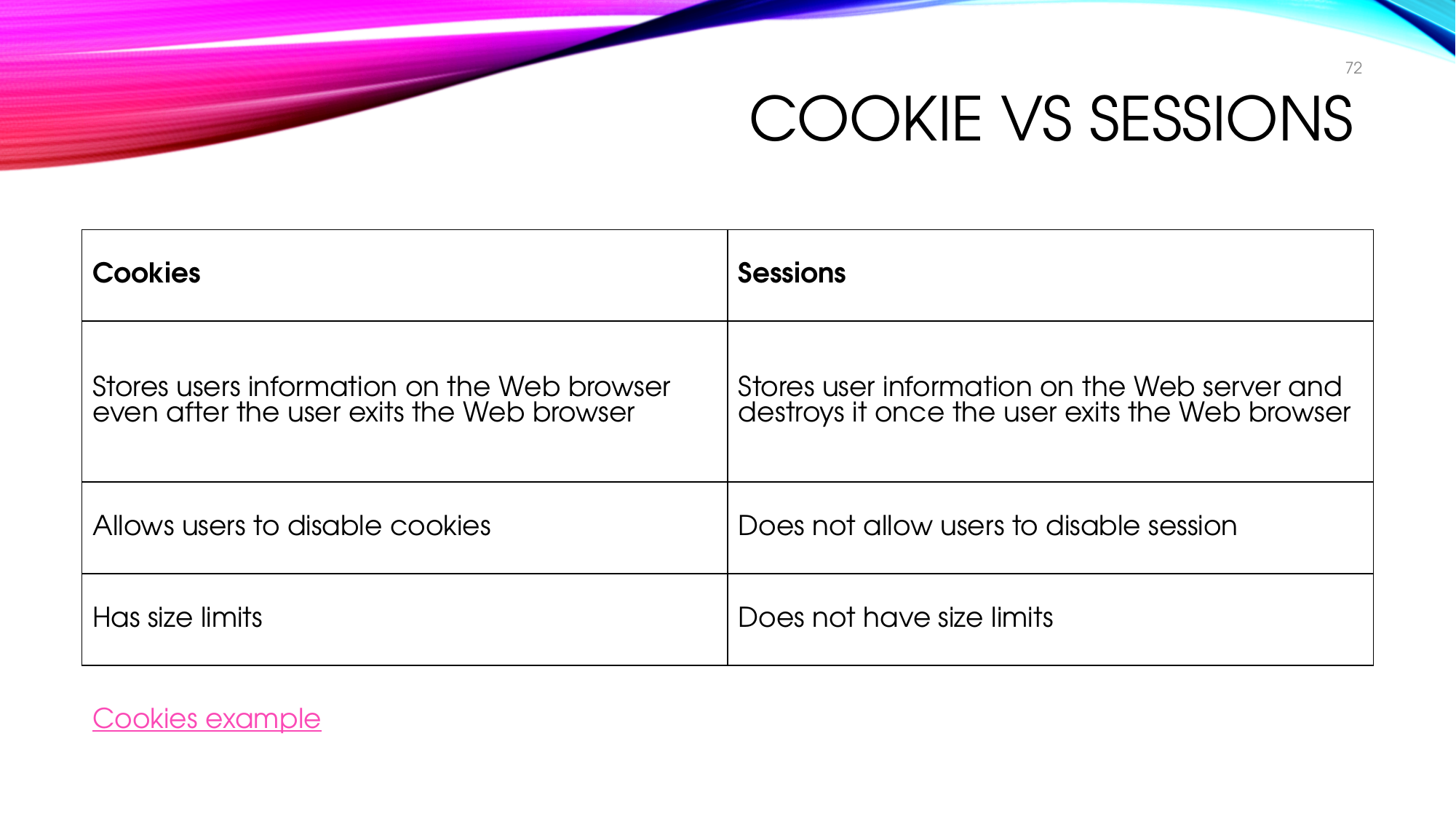

72
# Cookie VS Sessions
| Cookies | Sessions |
| --- | --- |
| Stores users information on the Web browser even after the user exits the Web browser | Stores user information on the Web server and destroys it once the user exits the Web browser |
| Allows users to disable cookies | Does not allow users to disable session |
| Has size limits | Does not have size limits |
Cookies example